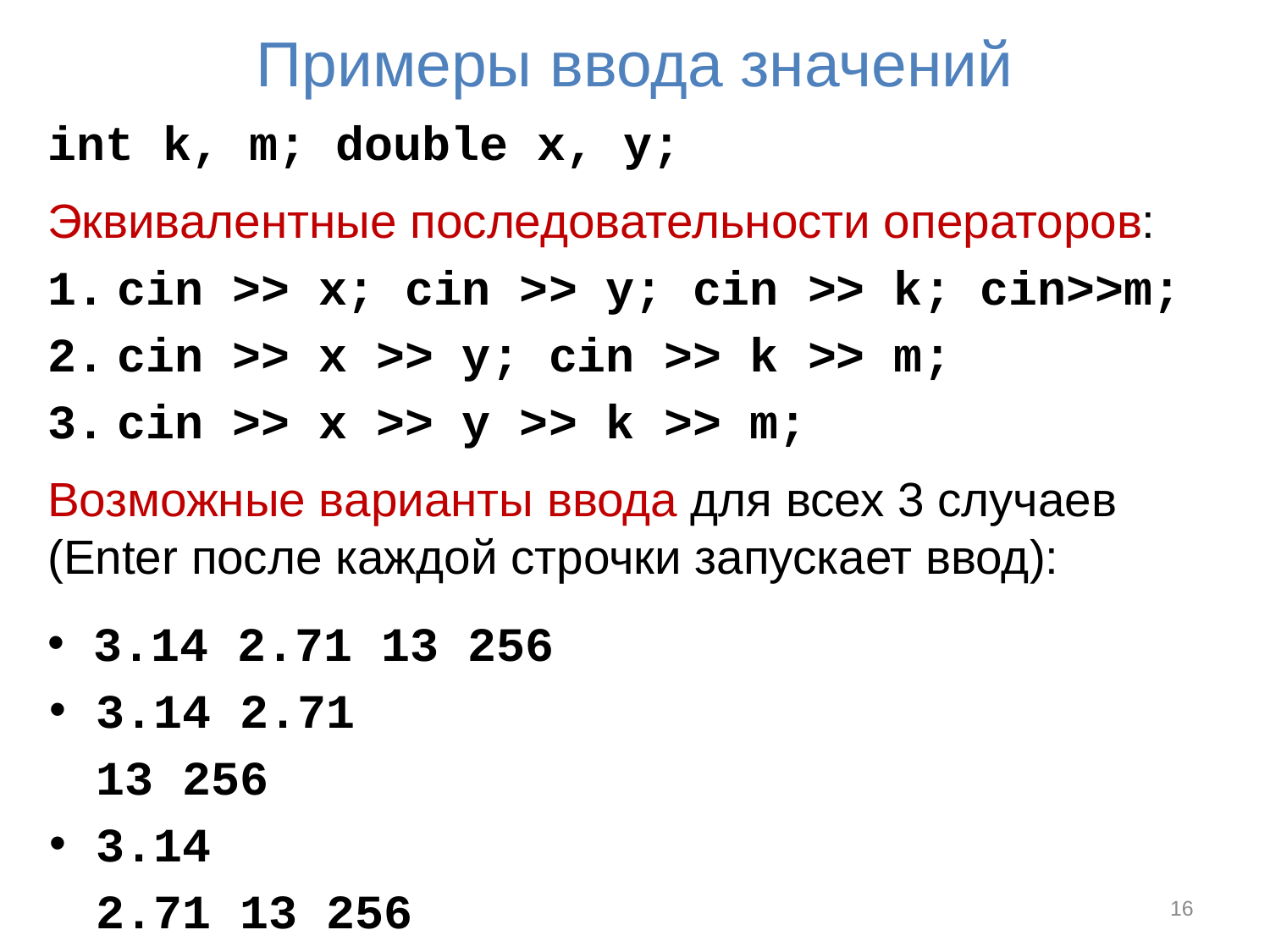

# Примеры ввода значений
int k, m; double x, y;
Эквивалентные последовательности операторов:
cin >> x; cin >> y; cin >> k; cin>>m;
cin >> x >> y; cin >> k >> m;
cin >> x >> y >> k >> m;
Возможные варианты ввода для всех 3 случаев (Enter после каждой строчки запускает ввод):
3.14 2.71 13 256
3.14 2.71
13 256
3.14
2.71 13 256
16